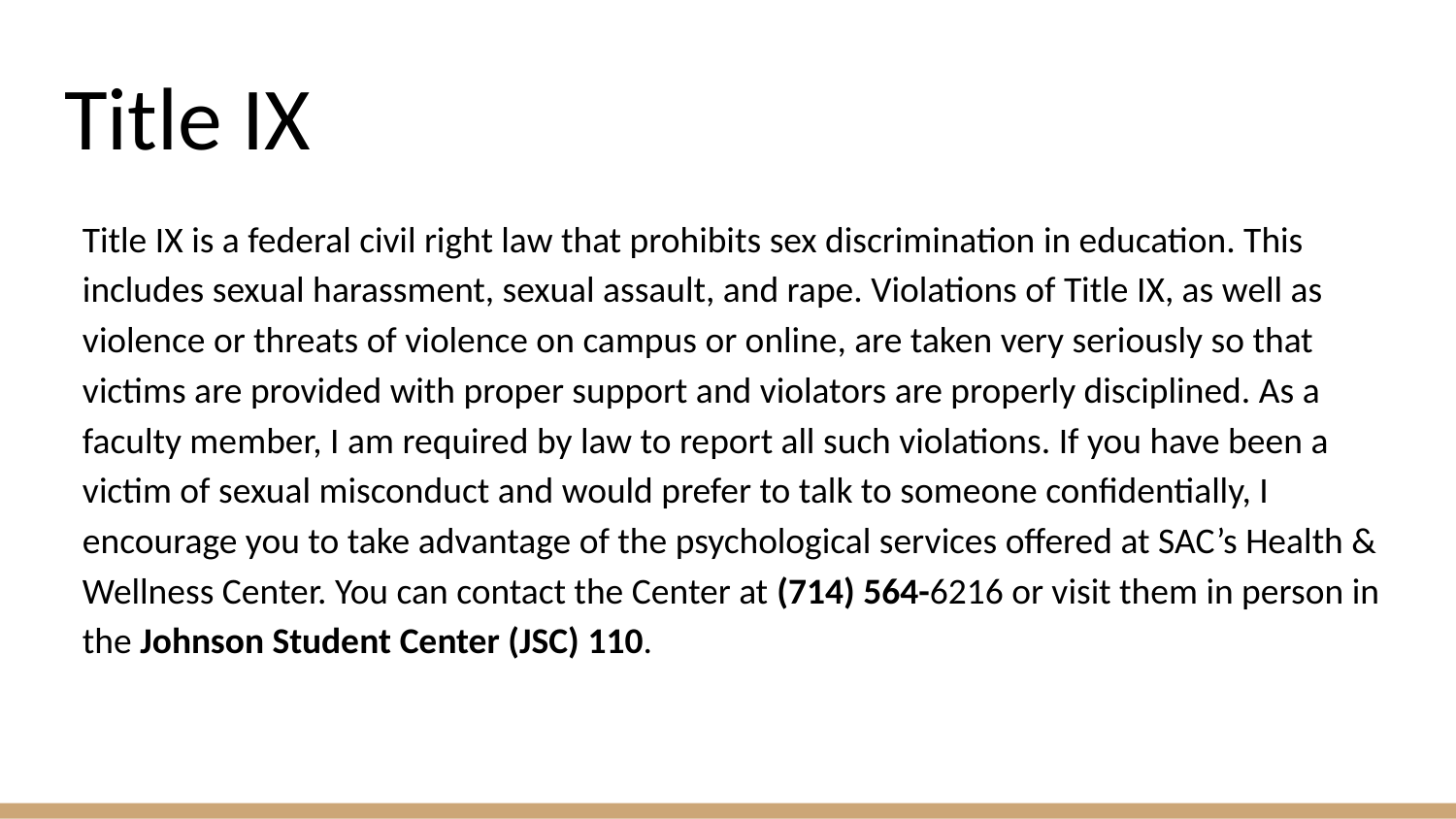

# Title IX
Title IX is a federal civil right law that prohibits sex discrimination in education. This includes sexual harassment, sexual assault, and rape. Violations of Title IX, as well as violence or threats of violence on campus or online, are taken very seriously so that victims are provided with proper support and violators are properly disciplined. As a faculty member, I am required by law to report all such violations. If you have been a victim of sexual misconduct and would prefer to talk to someone confidentially, I encourage you to take advantage of the psychological services offered at SAC’s Health & Wellness Center. You can contact the Center at (714) 564-6216 or visit them in person in the Johnson Student Center (JSC) 110.​